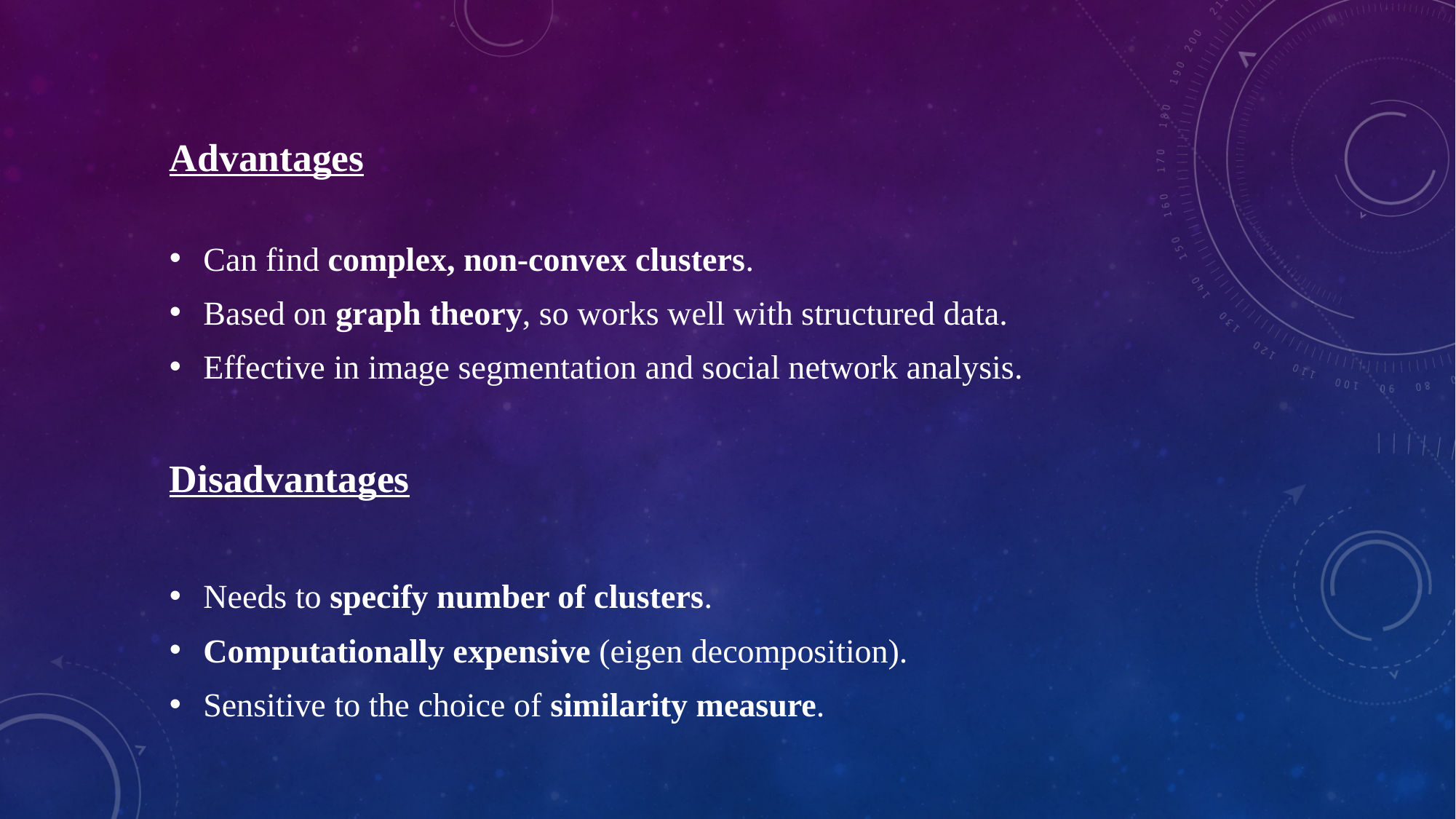

Advantages

Can find complex, non-convex clusters.
Based on graph theory, so works well with structured data.
Effective in image segmentation and social network analysis.

Disadvantages

Needs to specify number of clusters.
Computationally expensive (eigen decomposition).
Sensitive to the choice of similarity measure.